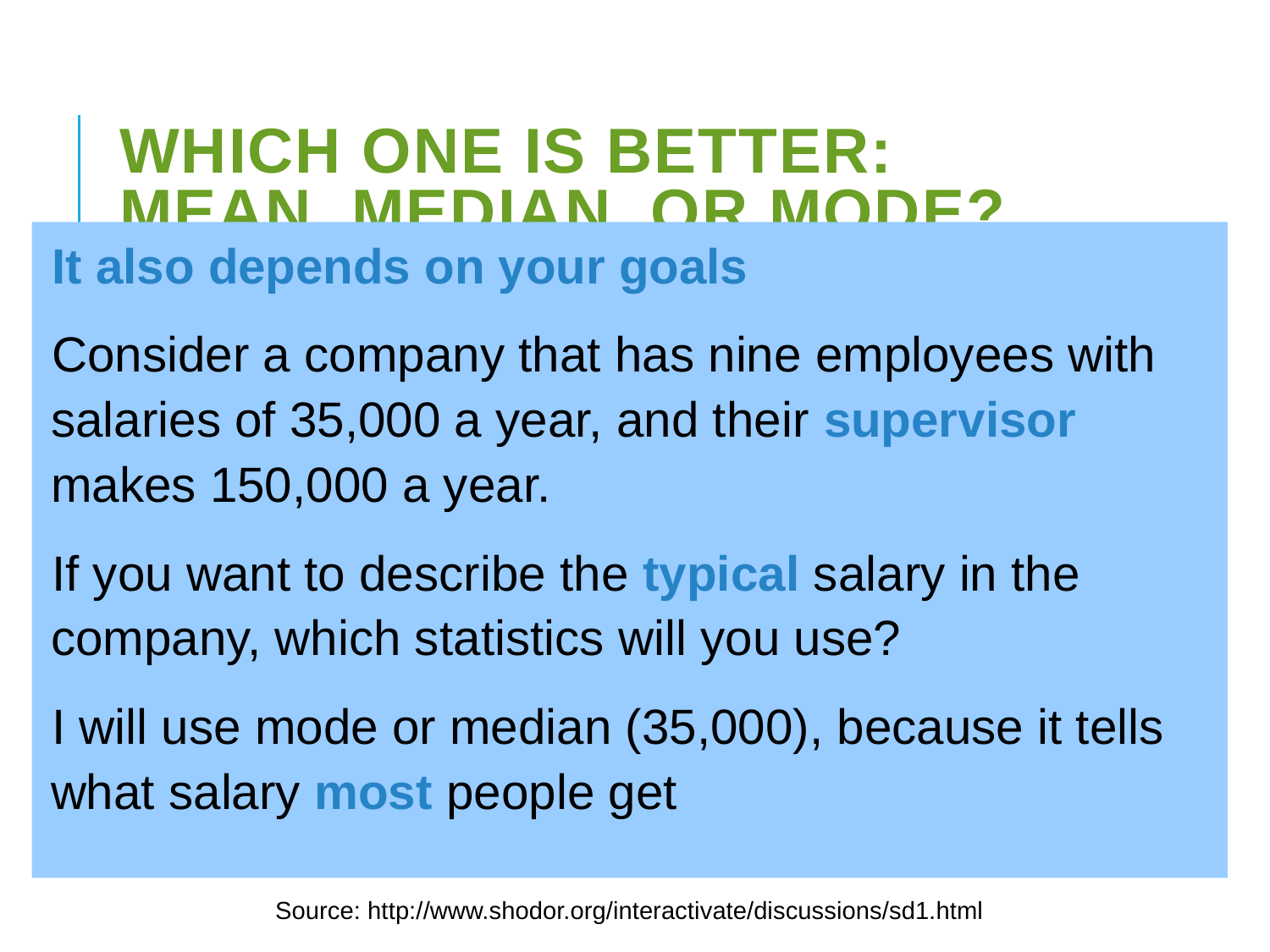

# Which one is better: mean, median, or mode?
It also depends on your goals
Consider a company that has nine employees with salaries of 35,000 a year, and their supervisor makes 150,000 a year.
If you want to describe the typical salary in the company, which statistics will you use?
I will use mode or median (35,000), because it tells what salary most people get
Source: http://www.shodor.org/interactivate/discussions/sd1.html